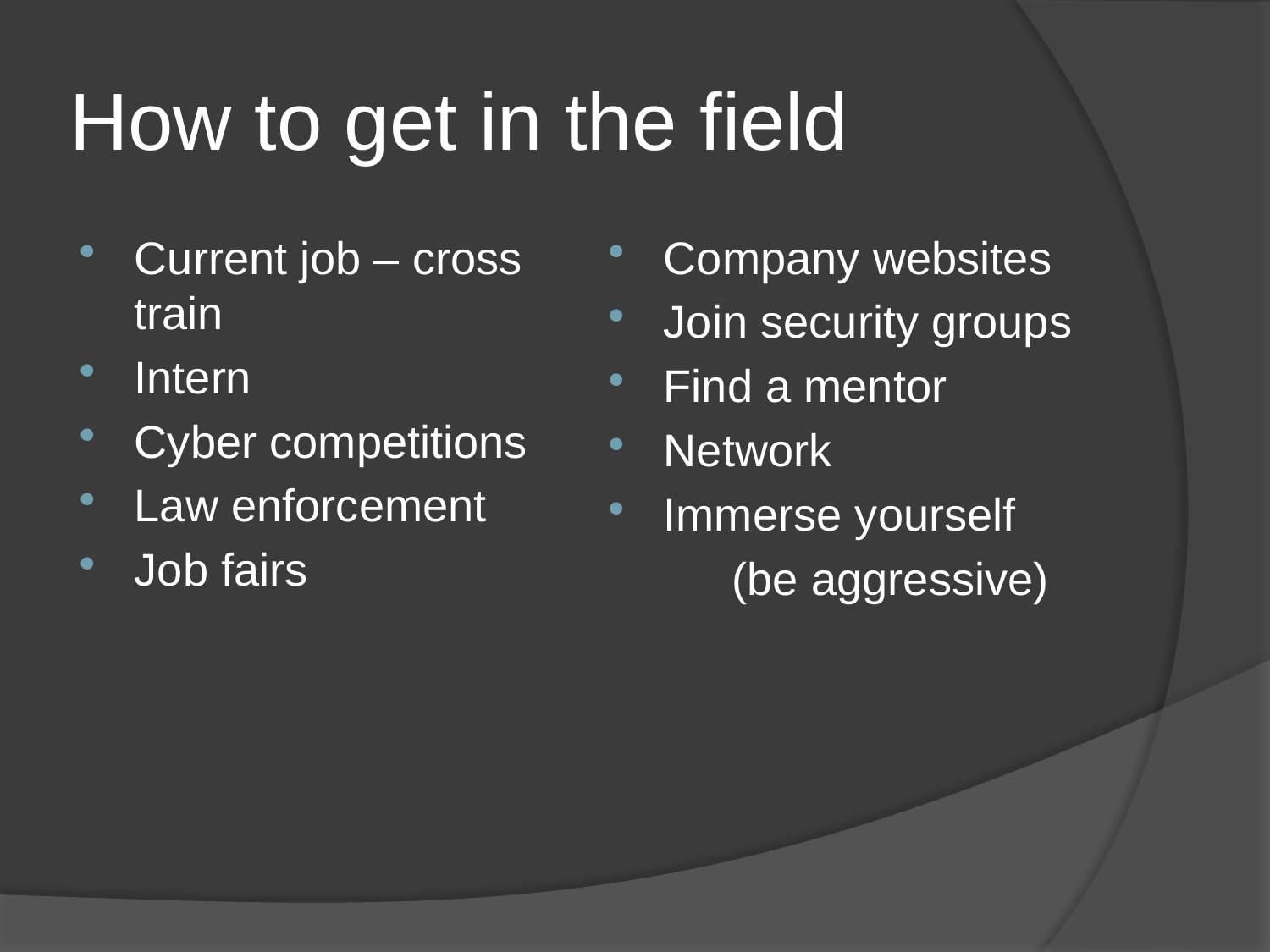

# How to get in the field
Current job – cross train
Intern
Cyber competitions
Law enforcement
Job fairs
Company websites
Join security groups
Find a mentor
Network
Immerse yourself
	(be aggressive)